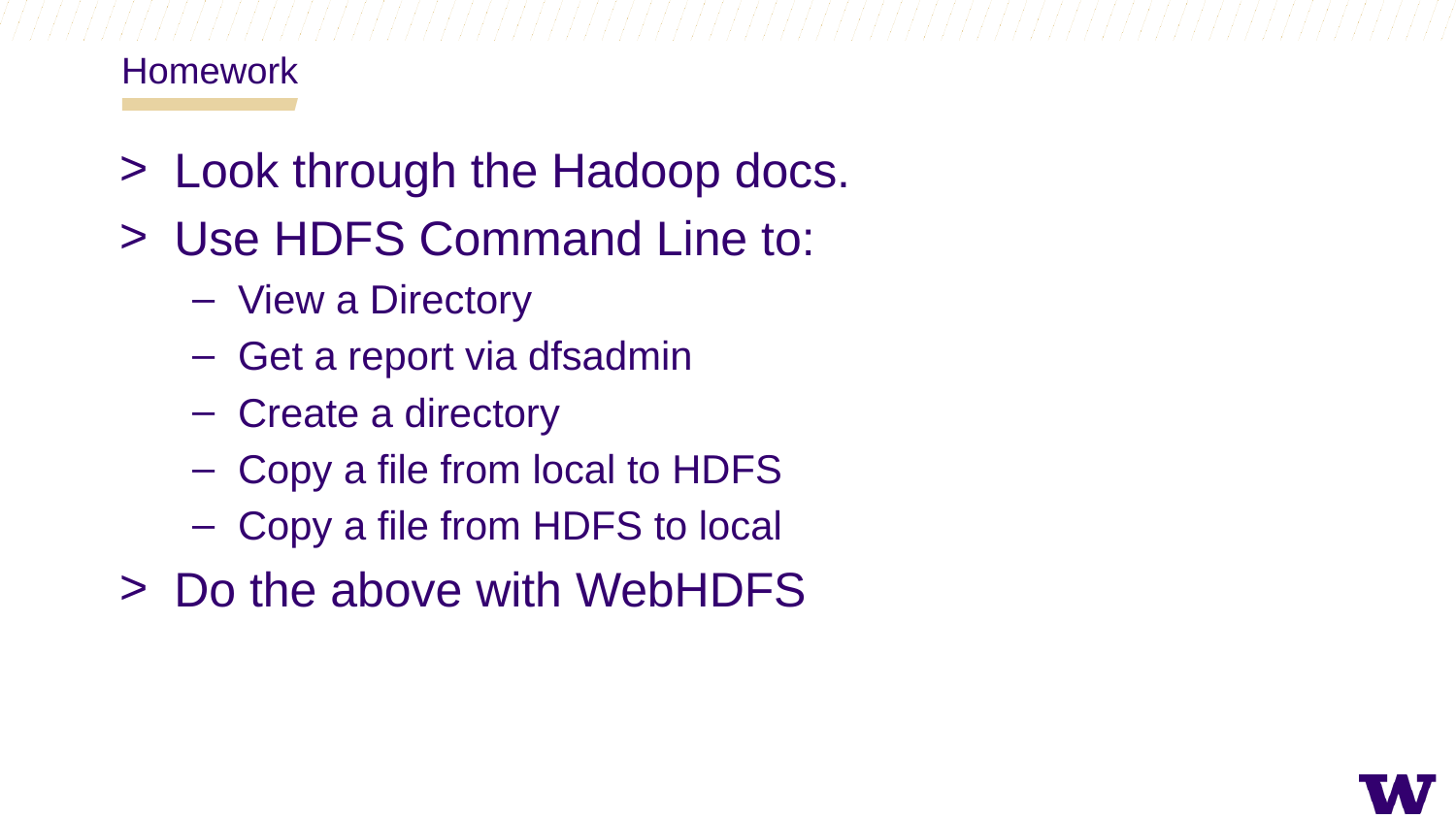

Homework
Look through the Hadoop docs.
Use HDFS Command Line to:
View a Directory
Get a report via dfsadmin
Create a directory
Copy a file from local to HDFS
Copy a file from HDFS to local
Do the above with WebHDFS